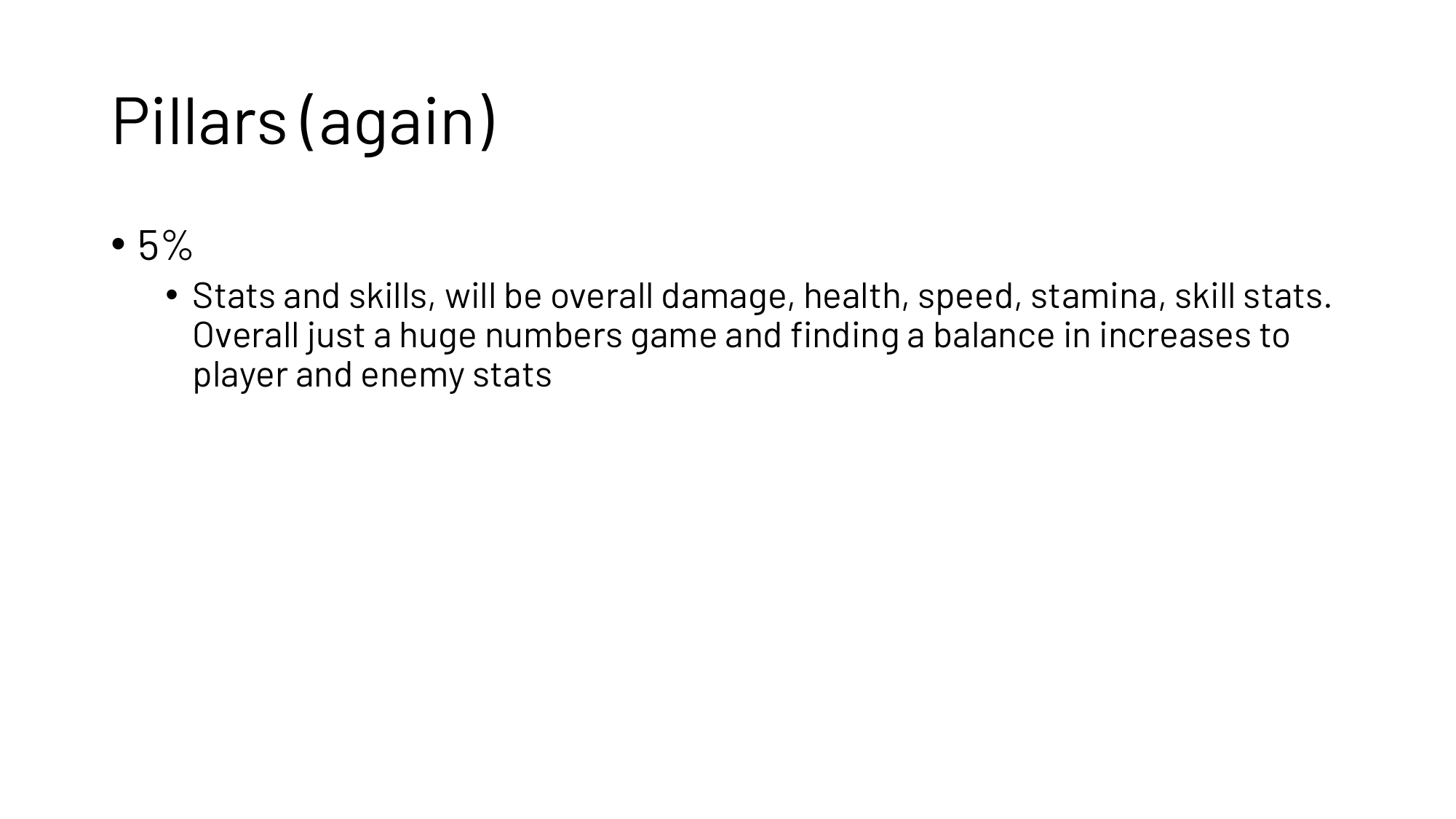

# Pillars (again)
5%
Stats and skills, will be overall damage, health, speed, stamina, skill stats. Overall just a huge numbers game and finding a balance in increases to player and enemy stats